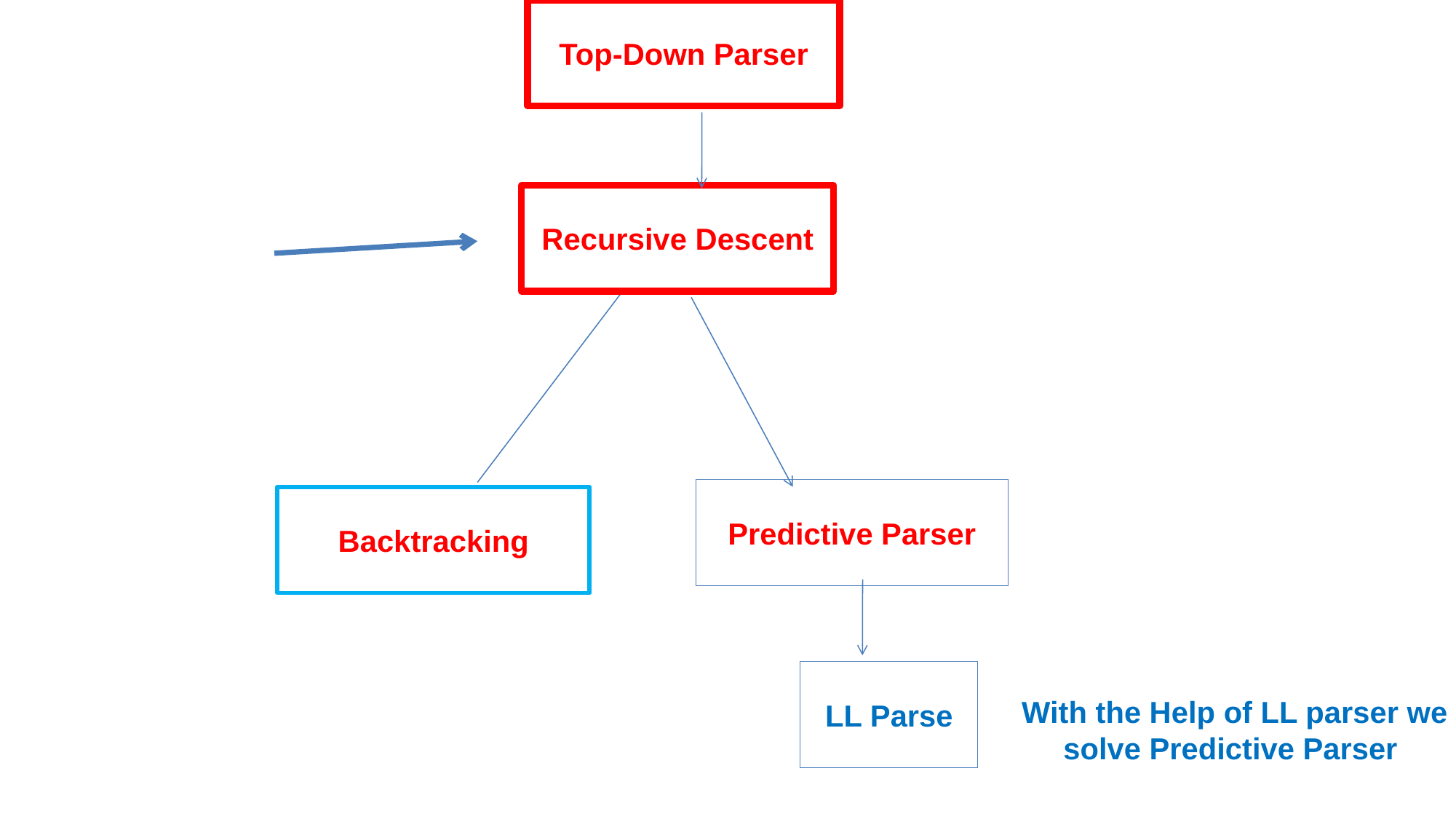

Top-Down Parser
Recursive Descent
Predictive Parser
Backtracking
LL Parse
With the Help of LL parser we solve Predictive Parser